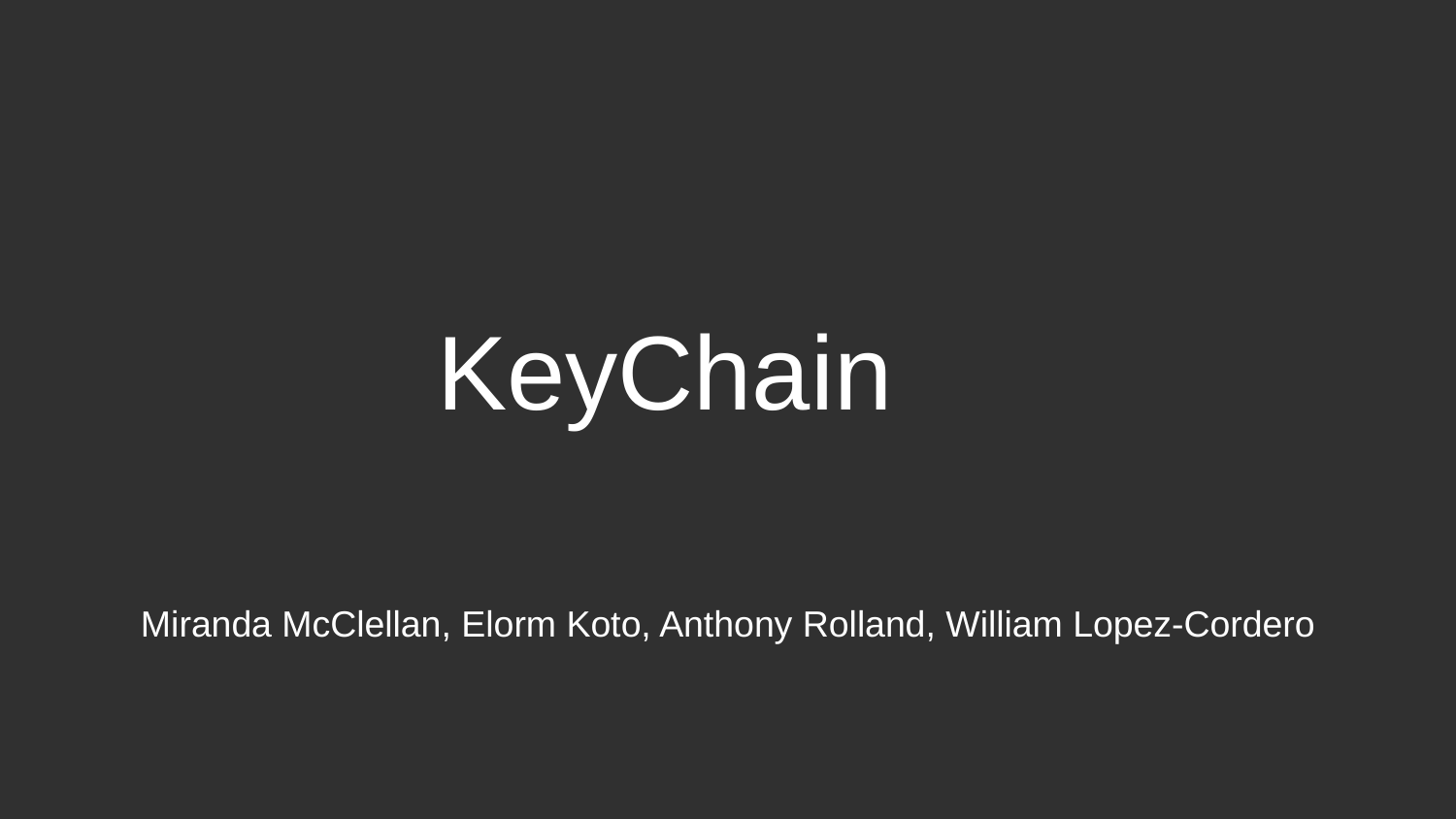

# KeyChain
Miranda McClellan, Elorm Koto, Anthony Rolland, William Lopez-Cordero